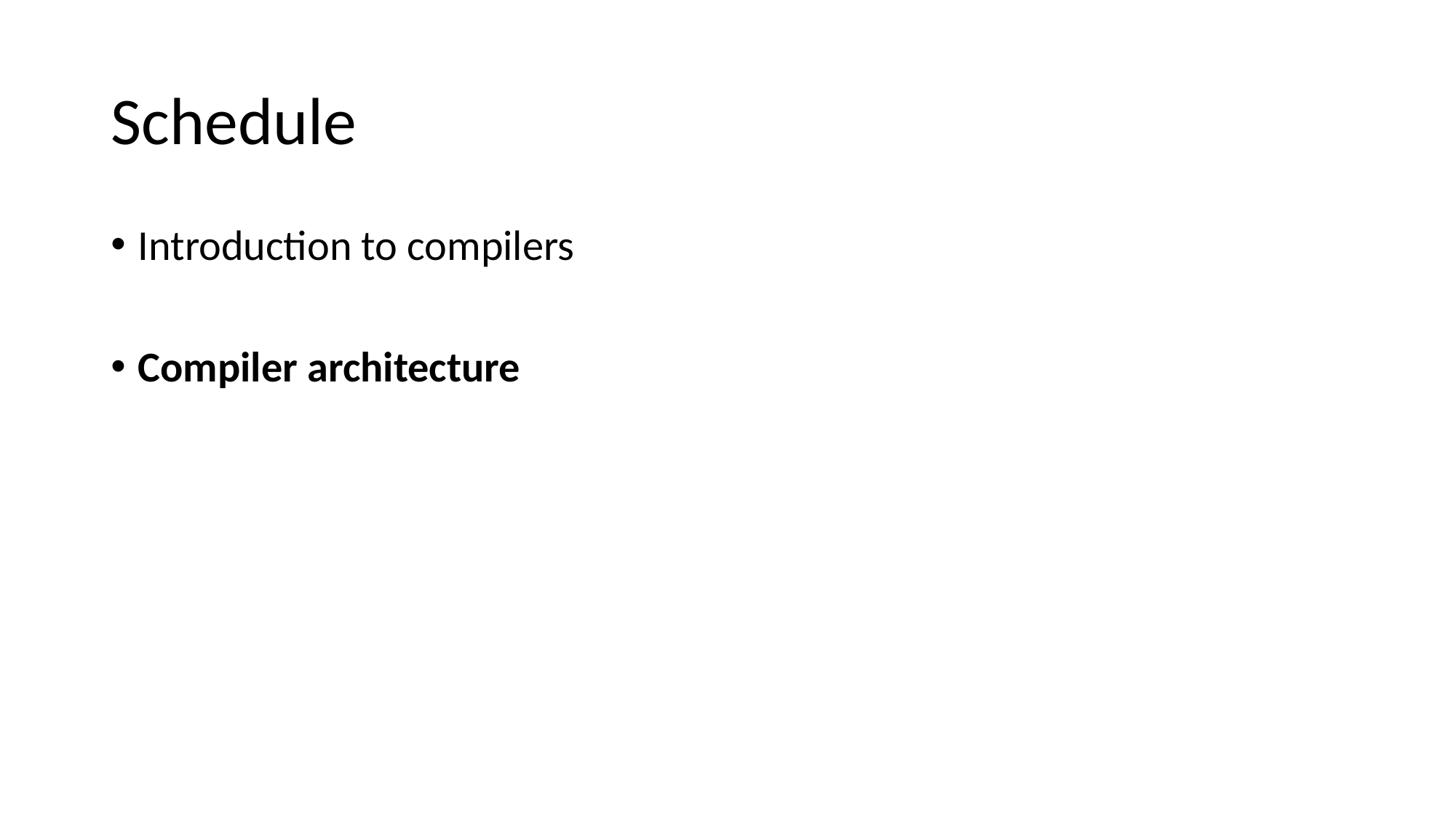

# Schedule
Introduction to compilers

Compiler architecture